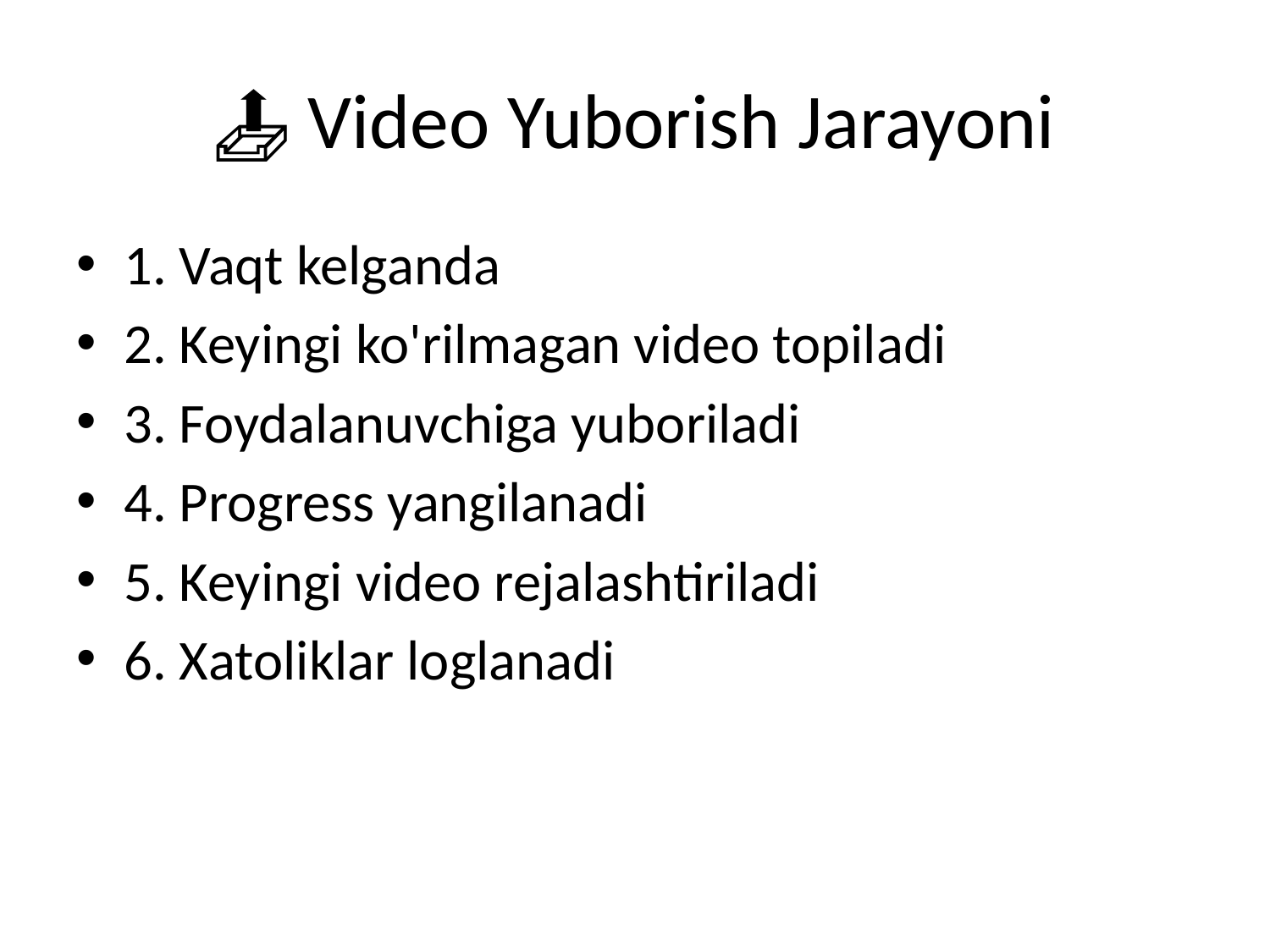

# 📤 Video Yuborish Jarayoni
1. Vaqt kelganda
2. Keyingi ko'rilmagan video topiladi
3. Foydalanuvchiga yuboriladi
4. Progress yangilanadi
5. Keyingi video rejalashtiriladi
6. Xatoliklar loglanadi